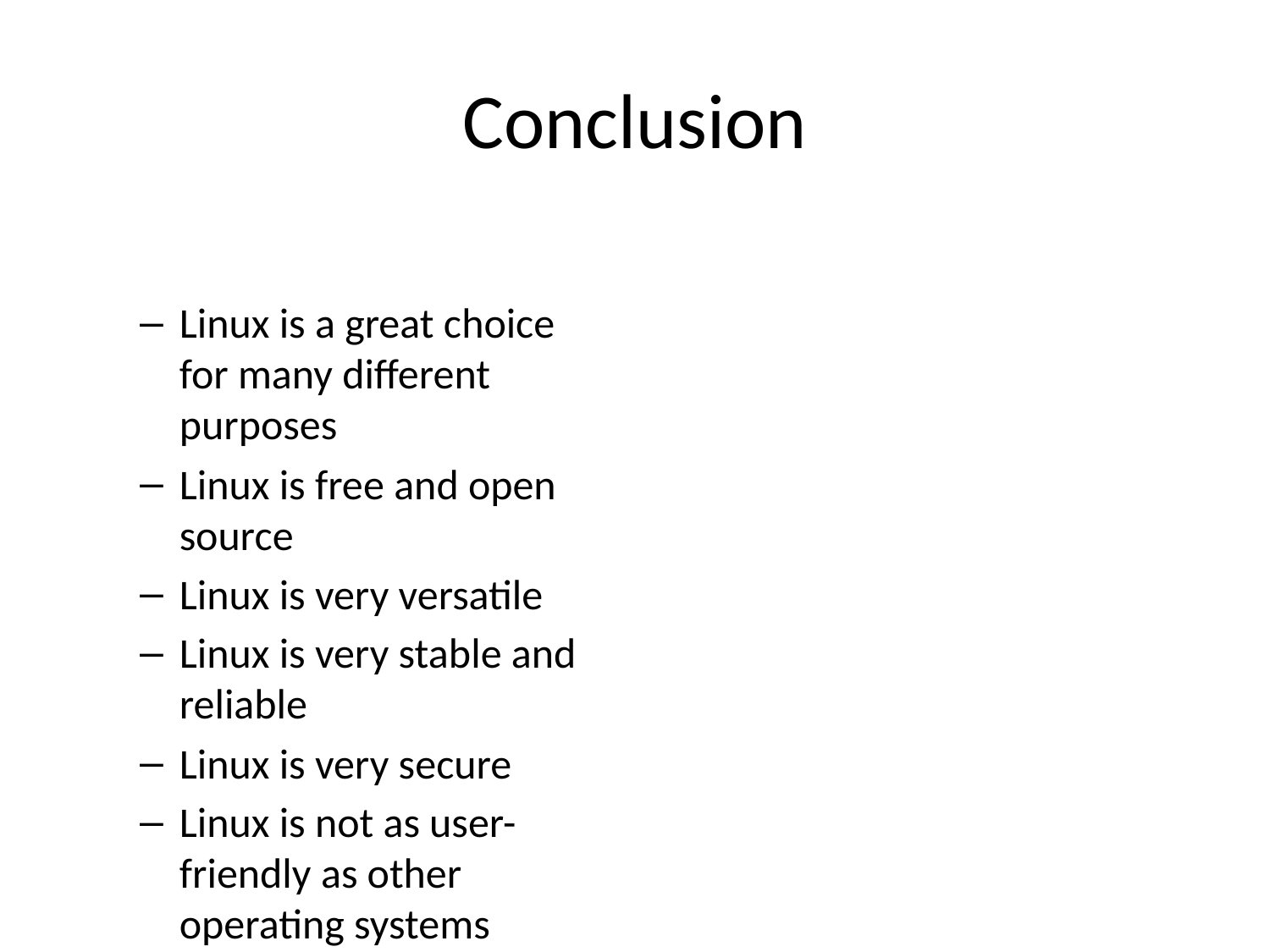

# Conclusion

Linux is a great choice for many different purposes
Linux is free and open source
Linux is very versatile
Linux is very stable and reliable
Linux is very secure
Linux is not as user-friendly as other operating systems
Linux requires more technical knowledge
Linux is not as widely used as other operating systems